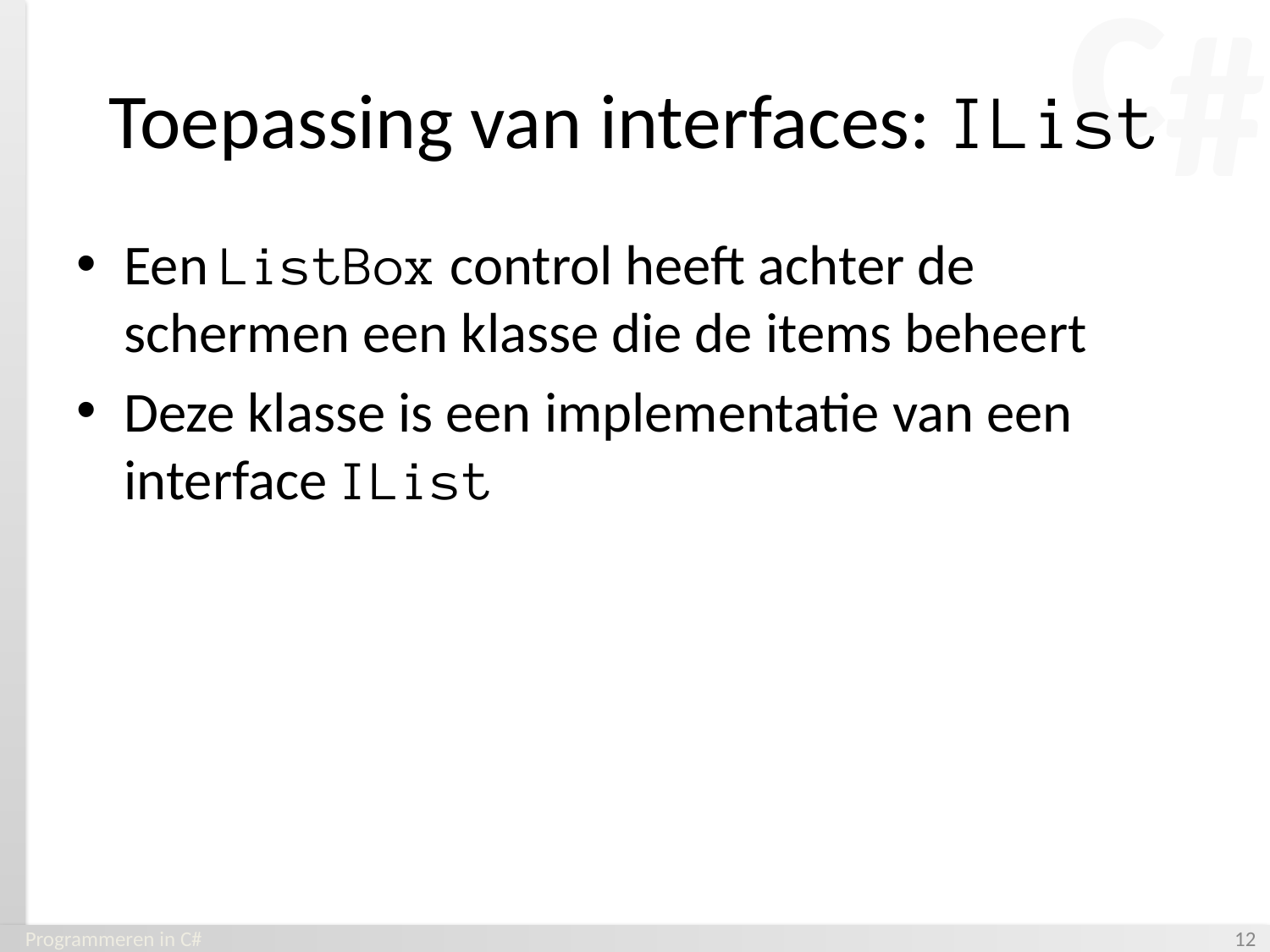

# Toepassing van interfaces: IList
Een ListBox control heeft achter de schermen een klasse die de items beheert
Deze klasse is een implementatie van een interface IList
Programmeren in C#
12